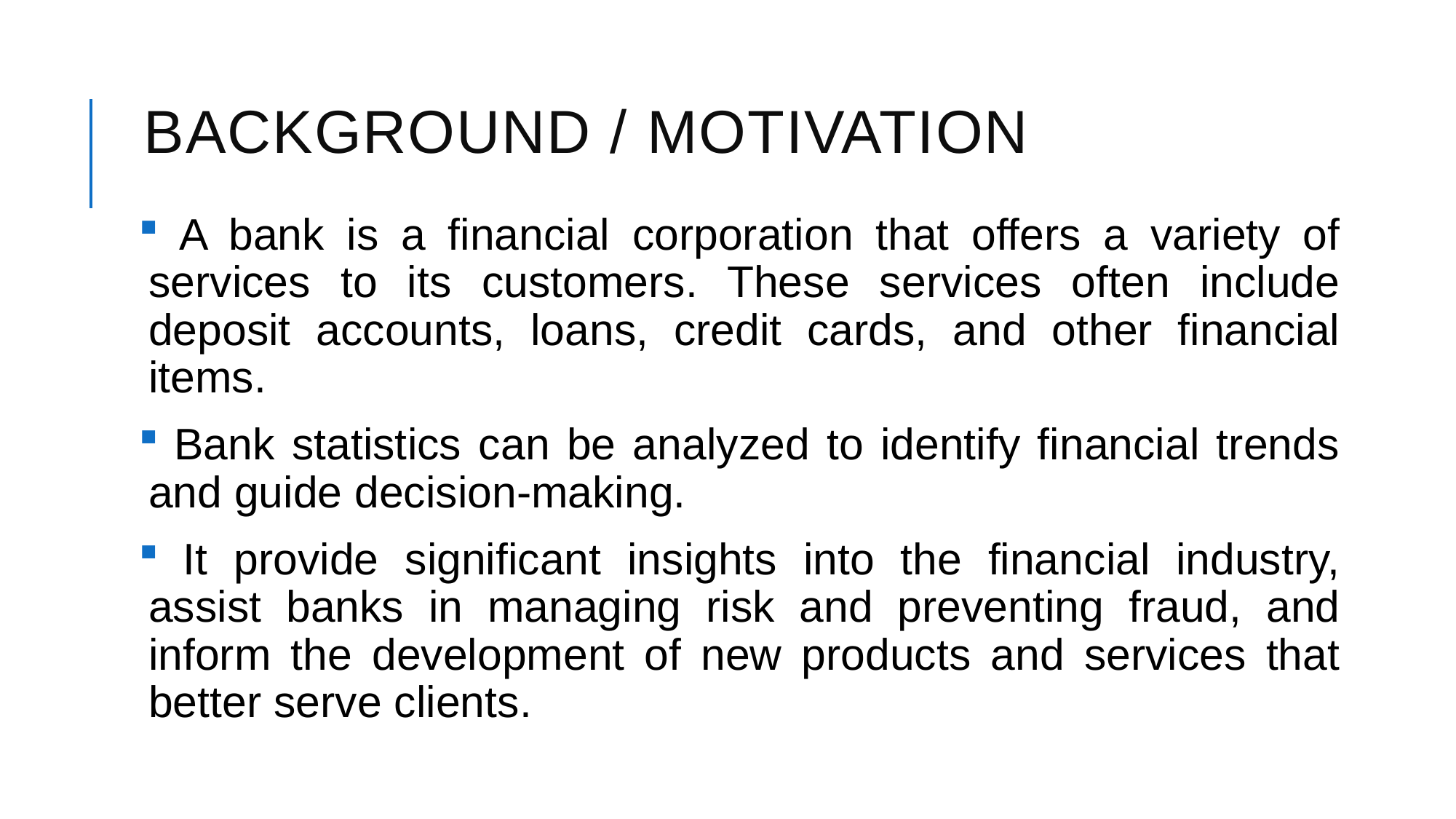

# Background / Motivation
 A bank is a financial corporation that offers a variety of services to its customers. These services often include deposit accounts, loans, credit cards, and other financial items.
 Bank statistics can be analyzed to identify financial trends and guide decision-making.
 It provide significant insights into the financial industry, assist banks in managing risk and preventing fraud, and inform the development of new products and services that better serve clients.